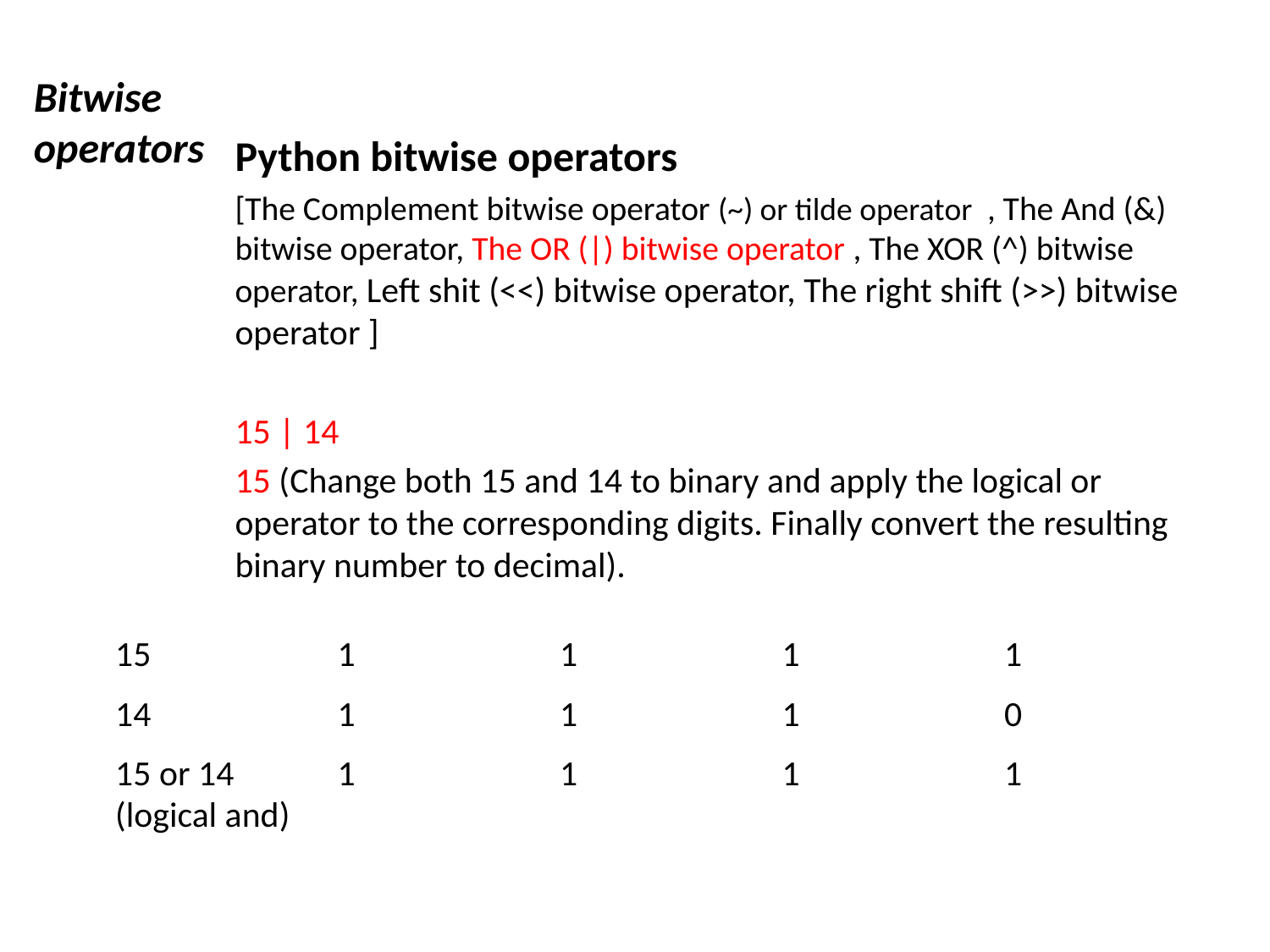

Bitwise operators

Python bitwise operators
[The Complement bitwise operator (~) or tilde operator  , The And (&) bitwise operator, The OR (|) bitwise operator , The XOR (^) bitwise operator, Left shit (<<) bitwise operator, The right shift (>>) bitwise operator ]

15 | 14
15 (Change both 15 and 14 to binary and apply the logical or operator to the corresponding digits. Finally convert the resulting binary number to decimal).

| 15 | 1 | 1 | 1 | 1 |
| --- | --- | --- | --- | --- |
| 14 | 1 | 1 | 1 | 0 |
| 15 or 14 (logical and) | 1 | 1 | 1 | 1 |